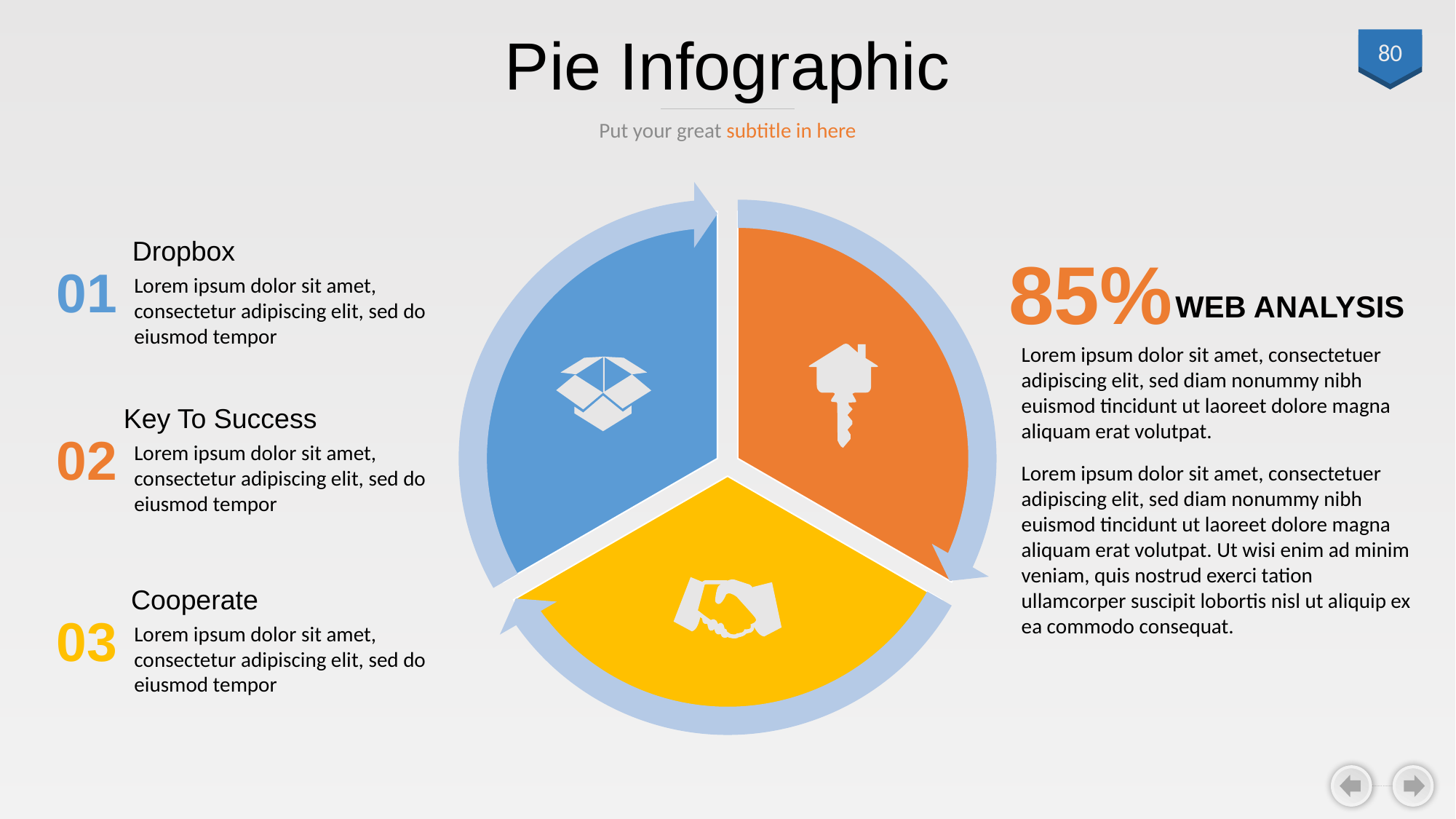

# Pie Infographic
80
Put your great subtitle in here

Dropbox
Lorem ipsum dolor sit amet, consectetur adipiscing elit, sed do eiusmod tempor
85%
01
WEB ANALYSIS
Lorem ipsum dolor sit amet, consectetuer adipiscing elit, sed diam nonummy nibh euismod tincidunt ut laoreet dolore magna aliquam erat volutpat.

Key To Success
Lorem ipsum dolor sit amet, consectetur adipiscing elit, sed do eiusmod tempor
02
Lorem ipsum dolor sit amet, consectetuer adipiscing elit, sed diam nonummy nibh euismod tincidunt ut laoreet dolore magna aliquam erat volutpat. Ut wisi enim ad minim veniam, quis nostrud exerci tation ullamcorper suscipit lobortis nisl ut aliquip ex ea commodo consequat.
Cooperate
Lorem ipsum dolor sit amet, consectetur adipiscing elit, sed do eiusmod tempor

03